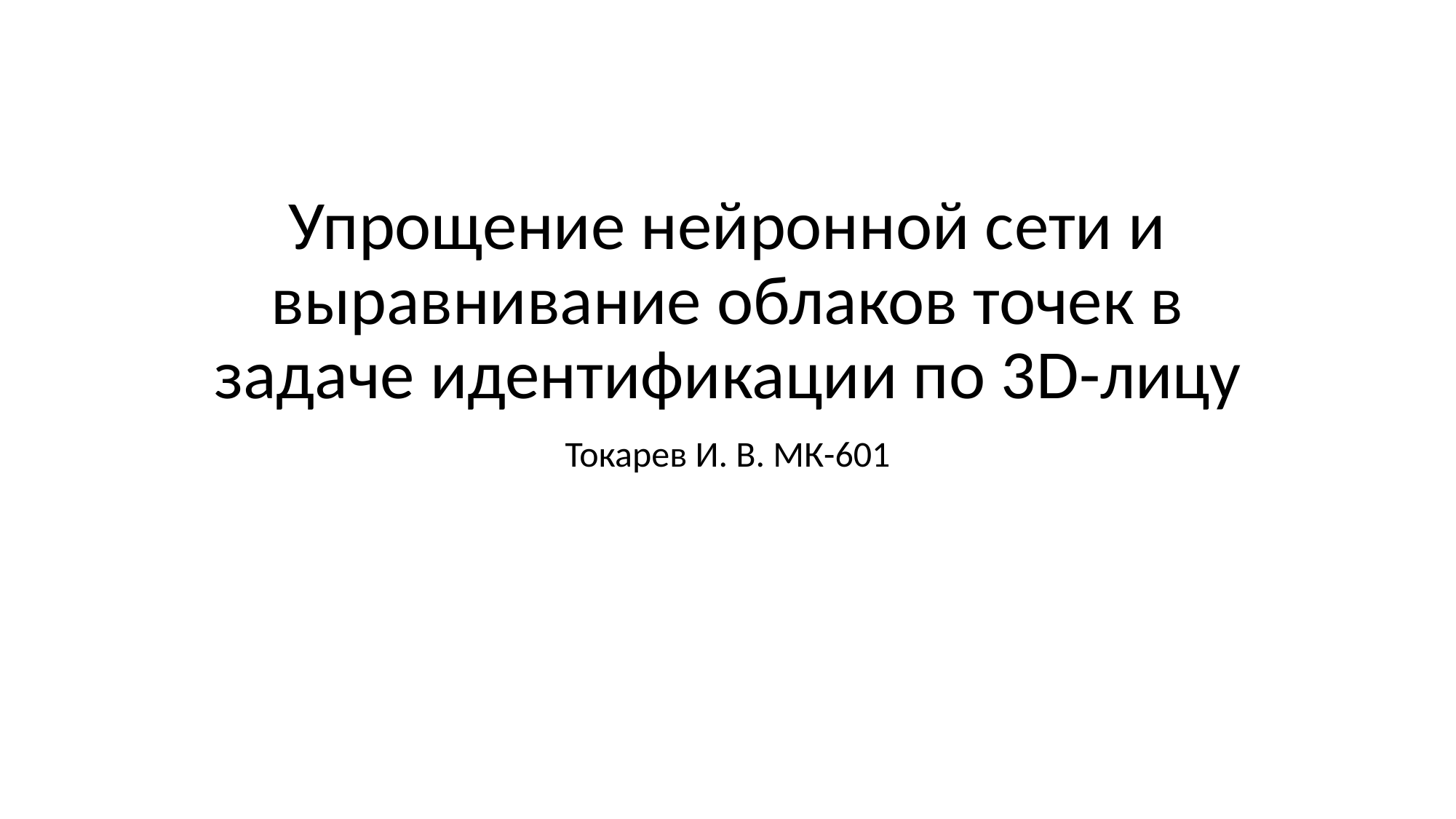

# Упрощение нейронной сети и выравнивание облаков точек в задаче идентификации по 3D-лицу
Токарев И. В. МК-601